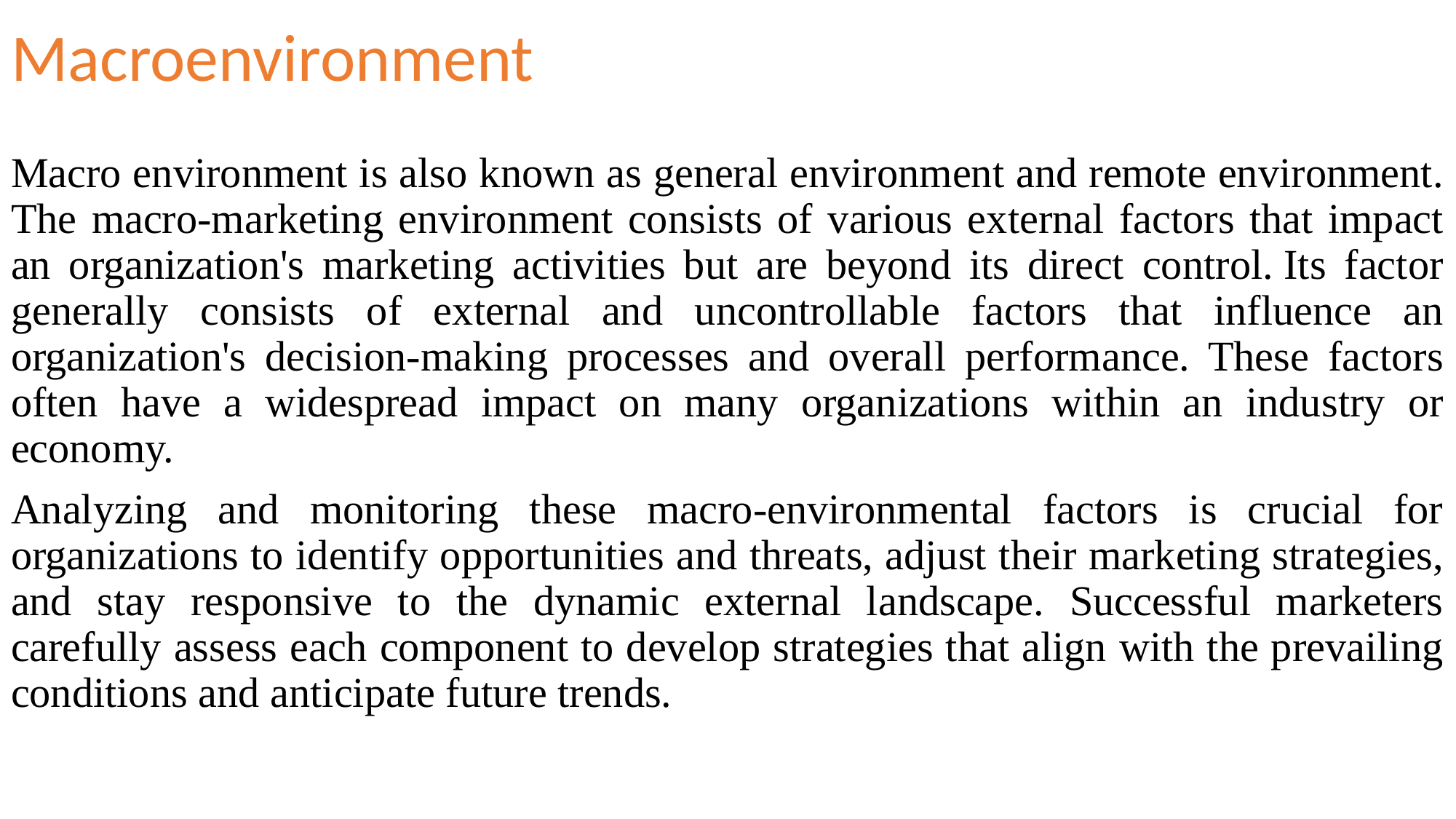

# Macroenvironment
Macro environment is also known as general environment and remote environment. The macro-marketing environment consists of various external factors that impact an organization's marketing activities but are beyond its direct control. Its factor generally consists of external and uncontrollable factors that influence an organization's decision-making processes and overall performance. These factors often have a widespread impact on many organizations within an industry or economy.
Analyzing and monitoring these macro-environmental factors is crucial for organizations to identify opportunities and threats, adjust their marketing strategies, and stay responsive to the dynamic external landscape. Successful marketers carefully assess each component to develop strategies that align with the prevailing conditions and anticipate future trends.